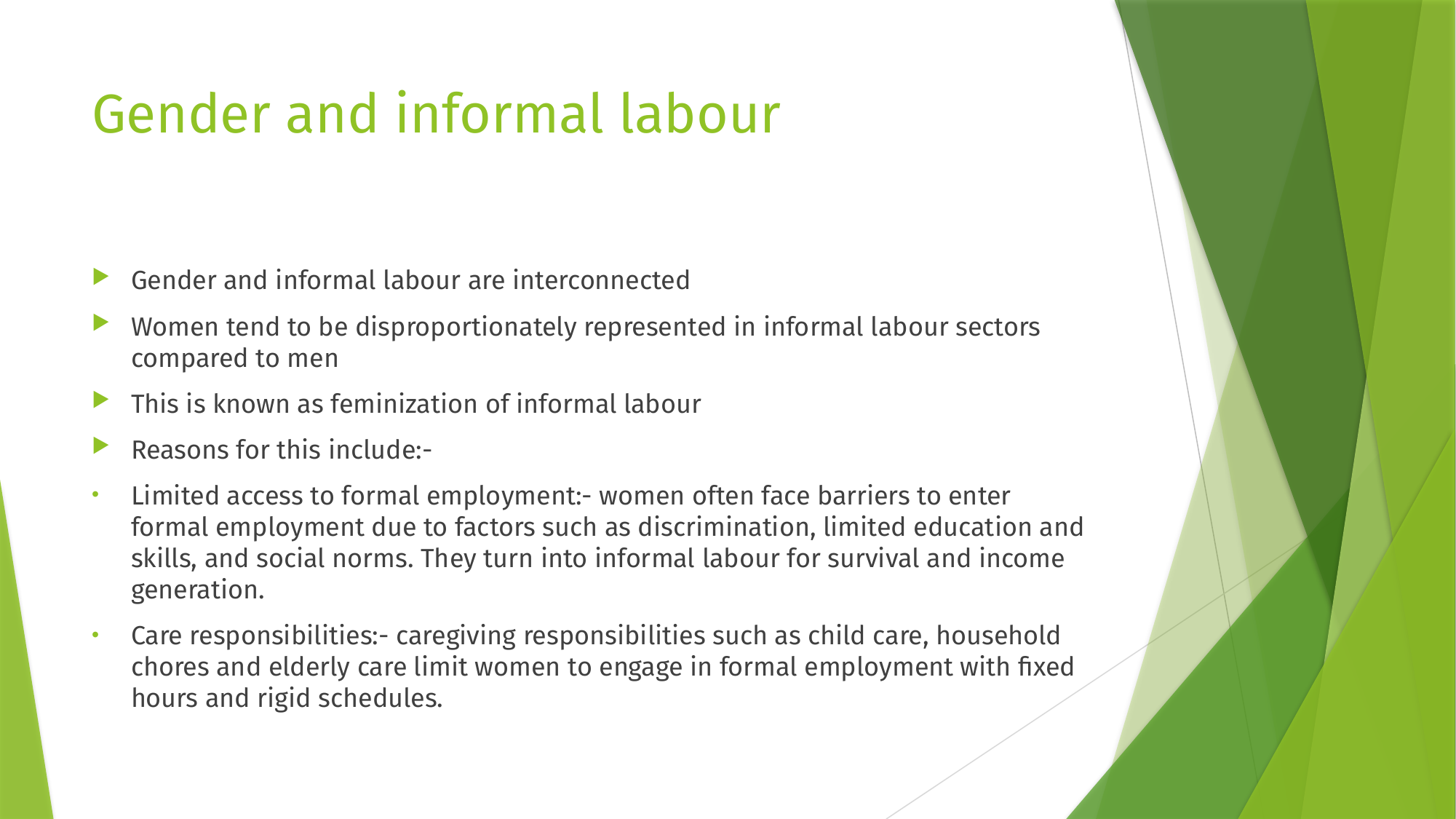

# Gender and informal labour
Gender and informal labour are interconnected
Women tend to be disproportionately represented in informal labour sectors compared to men
This is known as feminization of informal labour
Reasons for this include:-
Limited access to formal employment:- women often face barriers to enter formal employment due to factors such as discrimination, limited education and skills, and social norms. They turn into informal labour for survival and income generation.
Care responsibilities:- caregiving responsibilities such as child care, household chores and elderly care limit women to engage in formal employment with fixed hours and rigid schedules.